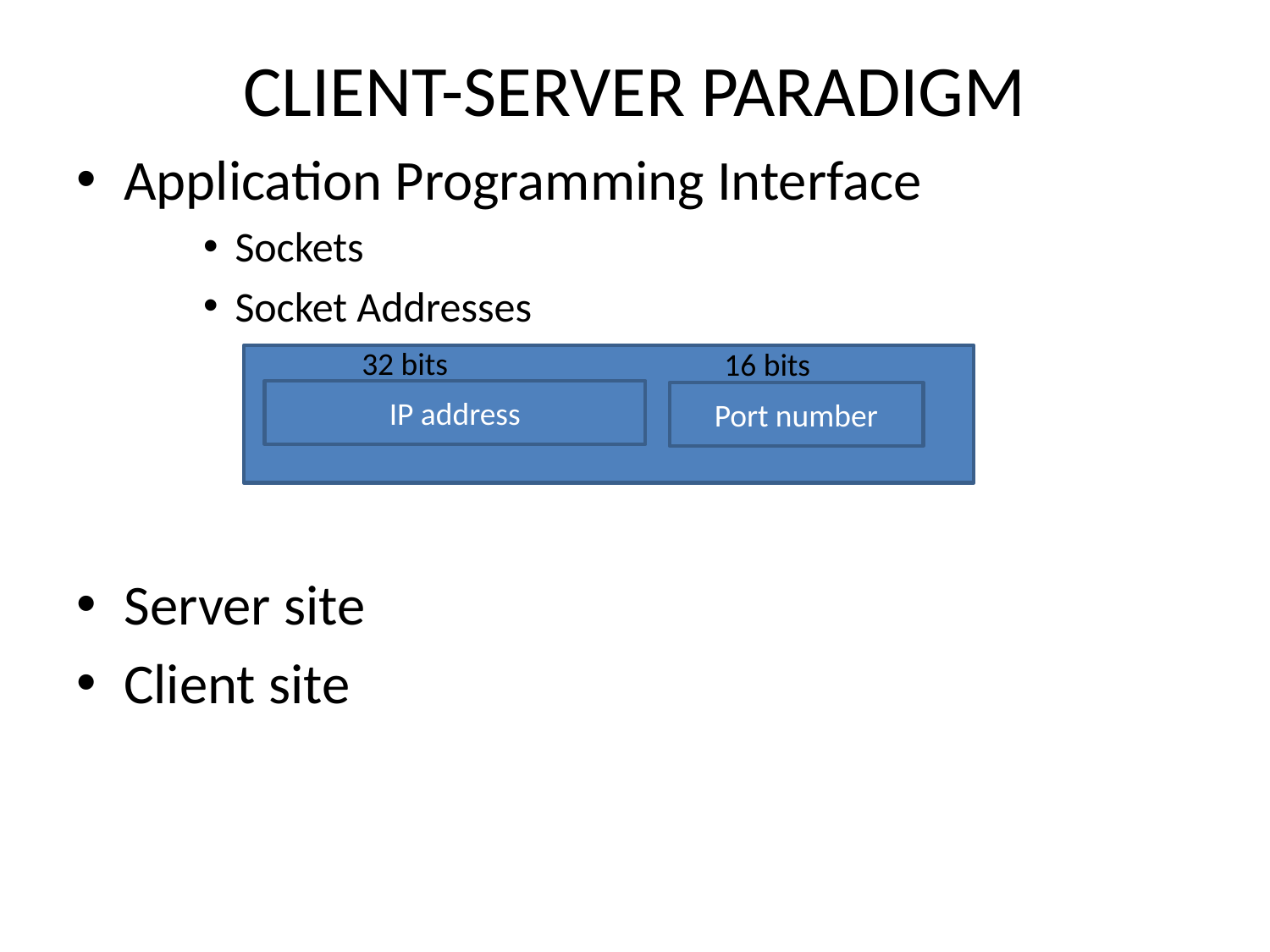

# CLIENT-SERVER PARADIGM
Application Programming Interface
Sockets
Socket Addresses

Server site
Client site
32 bits
16 bits

IP address
Port number